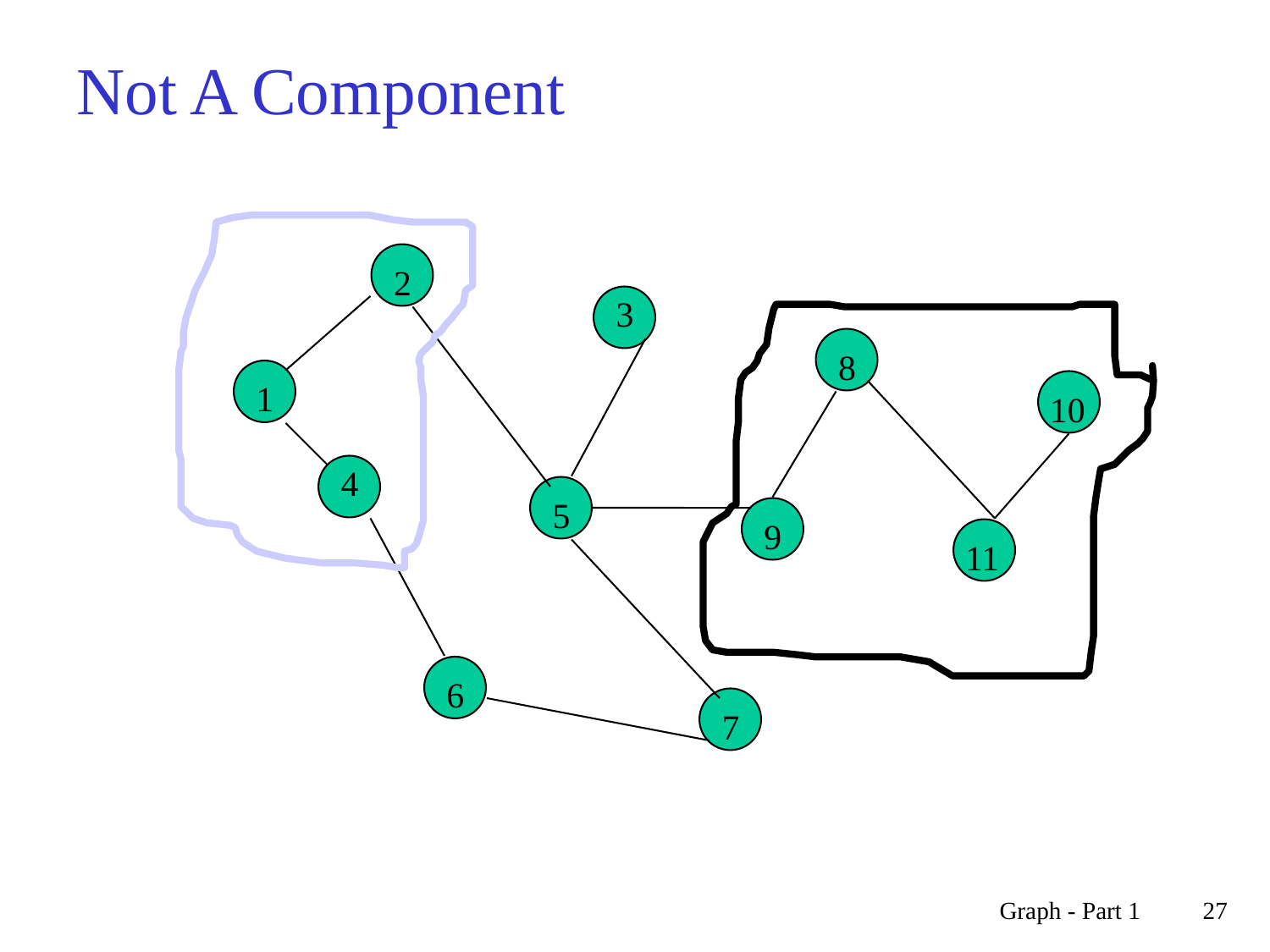

# Not A Component

2
3

8

1

10

4

5

9

11

6

7

Graph - Part 1
27